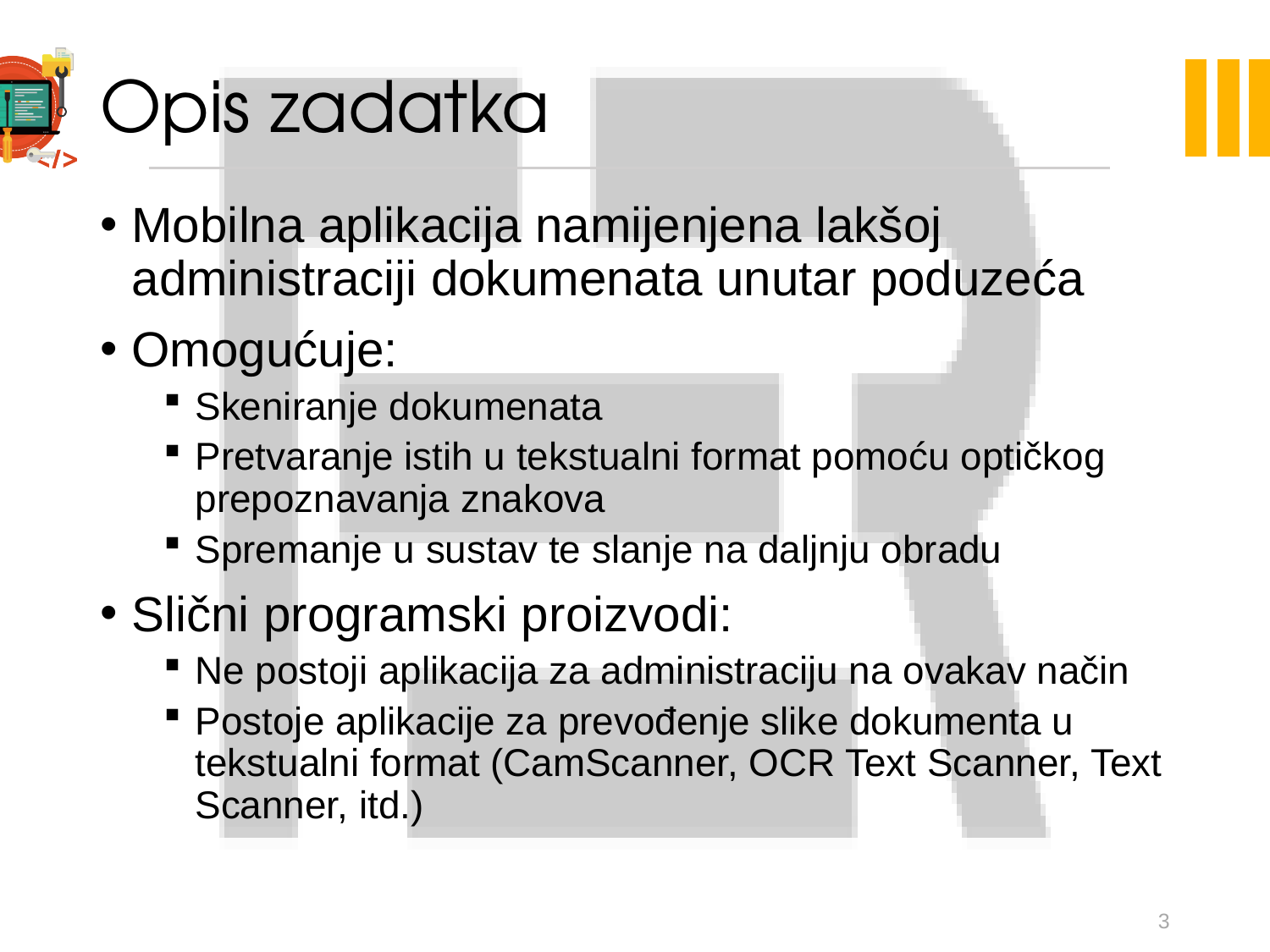

# Opis zadatka
Mobilna aplikacija namijenjena lakšoj administraciji dokumenata unutar poduzeća
Omogućuje:
Skeniranje dokumenata
Pretvaranje istih u tekstualni format pomoću optičkog prepoznavanja znakova
Spremanje u sustav te slanje na daljnju obradu
Slični programski proizvodi:
Ne postoji aplikacija za administraciju na ovakav način
Postoje aplikacije za prevođenje slike dokumenta u tekstualni format (CamScanner, OCR Text Scanner, Text Scanner, itd.)
3